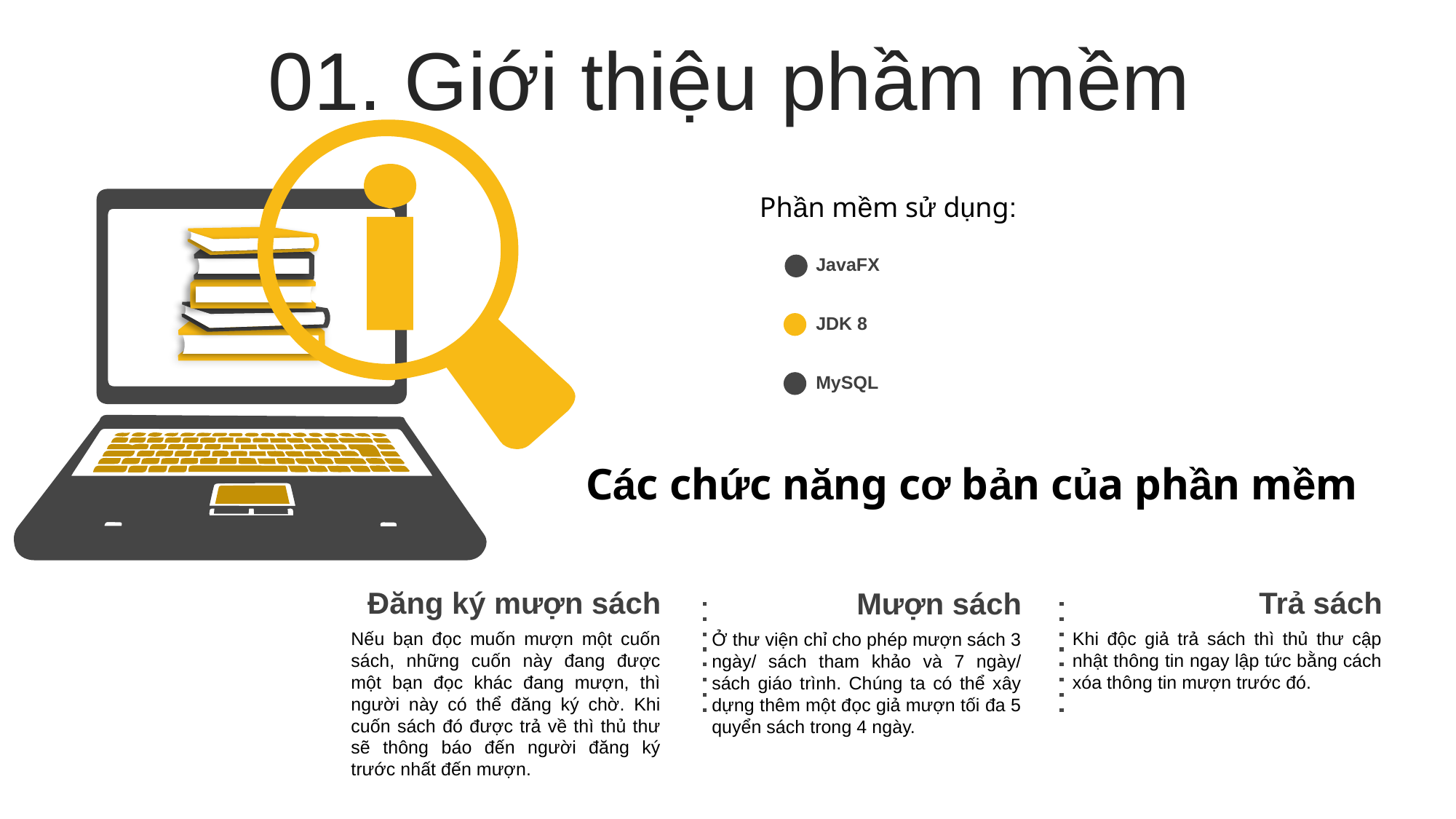

01. Giới thiệu phầm mềm

Phần mềm sử dụng:
JavaFX

JDK 8

MySQL

Các chức năng cơ bản của phần mềm
Đăng ký mượn sách
Nếu bạn đọc muốn mượn một cuốn sách, những cuốn này đang được một bạn đọc khác đang mượn, thì người này có thể đăng ký chờ. Khi cuốn sách đó được trả về thì thủ thư sẽ thông báo đến người đăng ký trước nhất đến mượn.

Trả sách
Khi độc giả trả sách thì thủ thư cập nhật thông tin ngay lập tức bằng cách xóa thông tin mượn trước đó.
Mượn sách
Ở thư viện chỉ cho phép mượn sách 3 ngày/ sách tham khảo và 7 ngày/ sách giáo trình. Chúng ta có thể xây dựng thêm một đọc giả mượn tối đa 5 quyển sách trong 4 ngày.